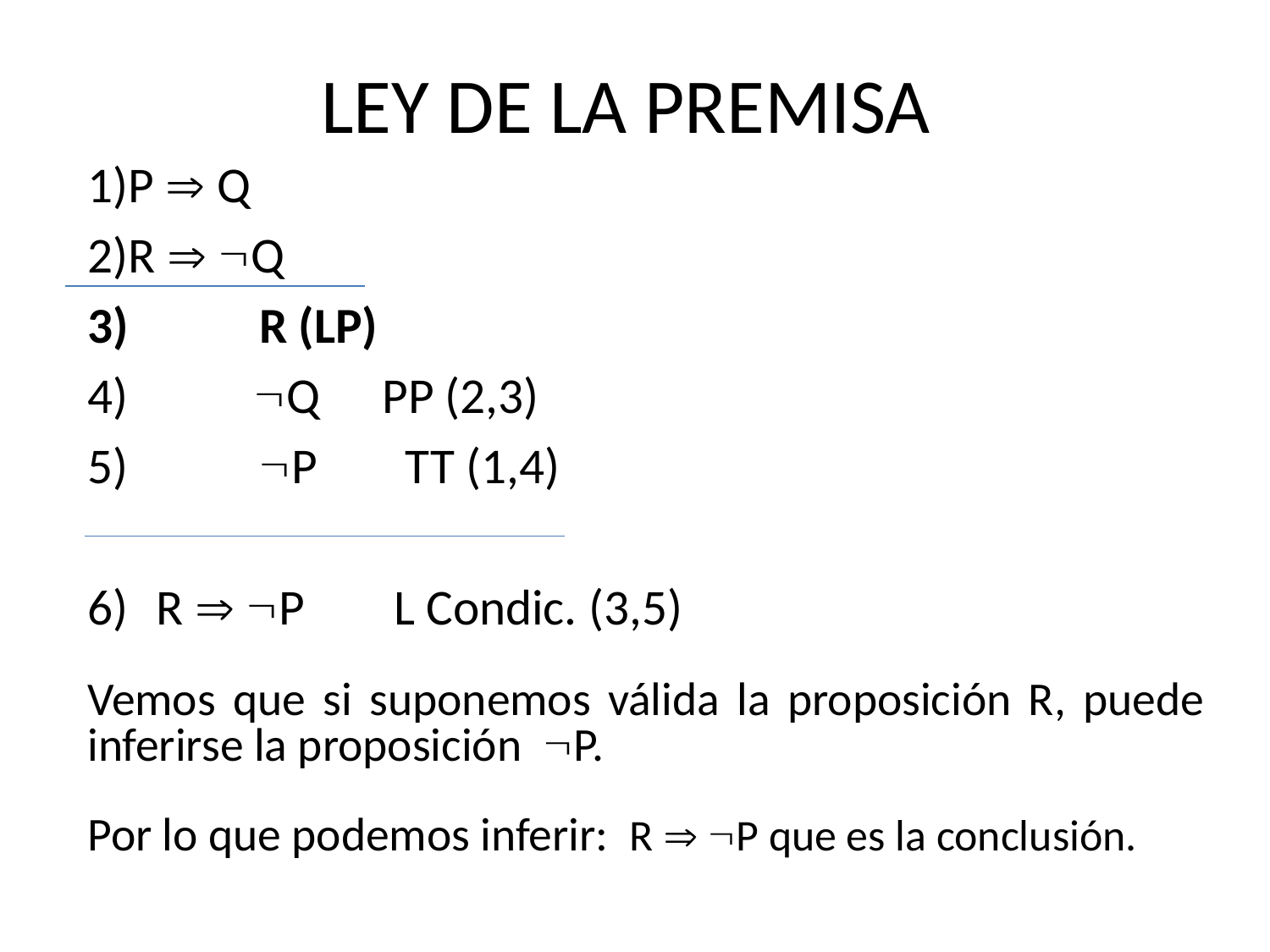

# LEY DE LA PREMISA
1)P ⇒ Q
2)R ⇒ ¬Q
         R (LP)
4)           ¬Q	  PP (2,3)
         ¬P	  TT (1,4)

R ⇒ ¬P	 L Condic. (3,5)

Vemos que si suponemos válida la proposición R, puede inferirse la proposición  ¬P.

Por lo que podemos inferir:  R ⇒ ¬P que es la conclusión.